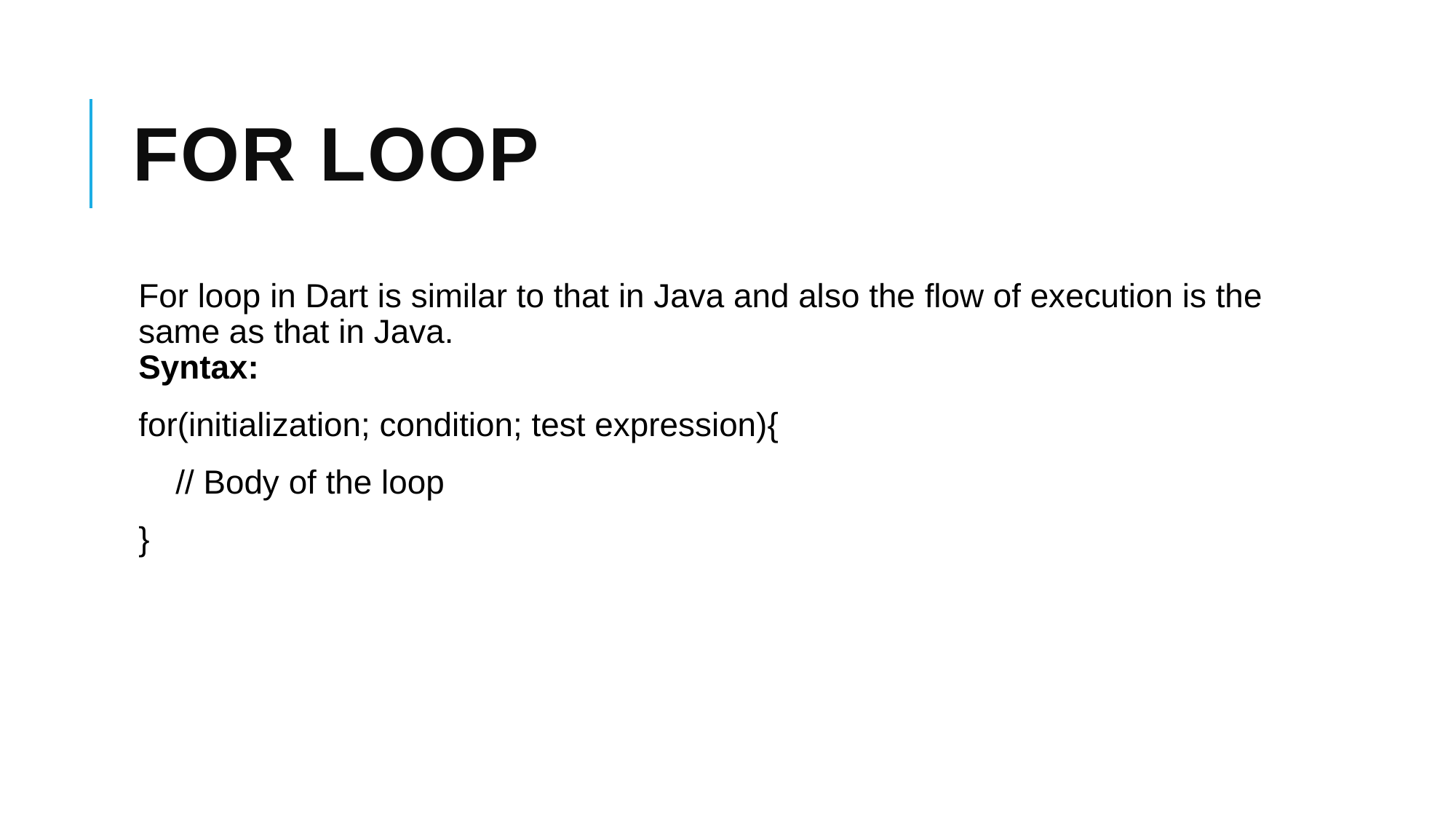

# for loop
For loop in Dart is similar to that in Java and also the flow of execution is the same as that in Java.
Syntax:
for(initialization; condition; test expression){
    // Body of the loop
}